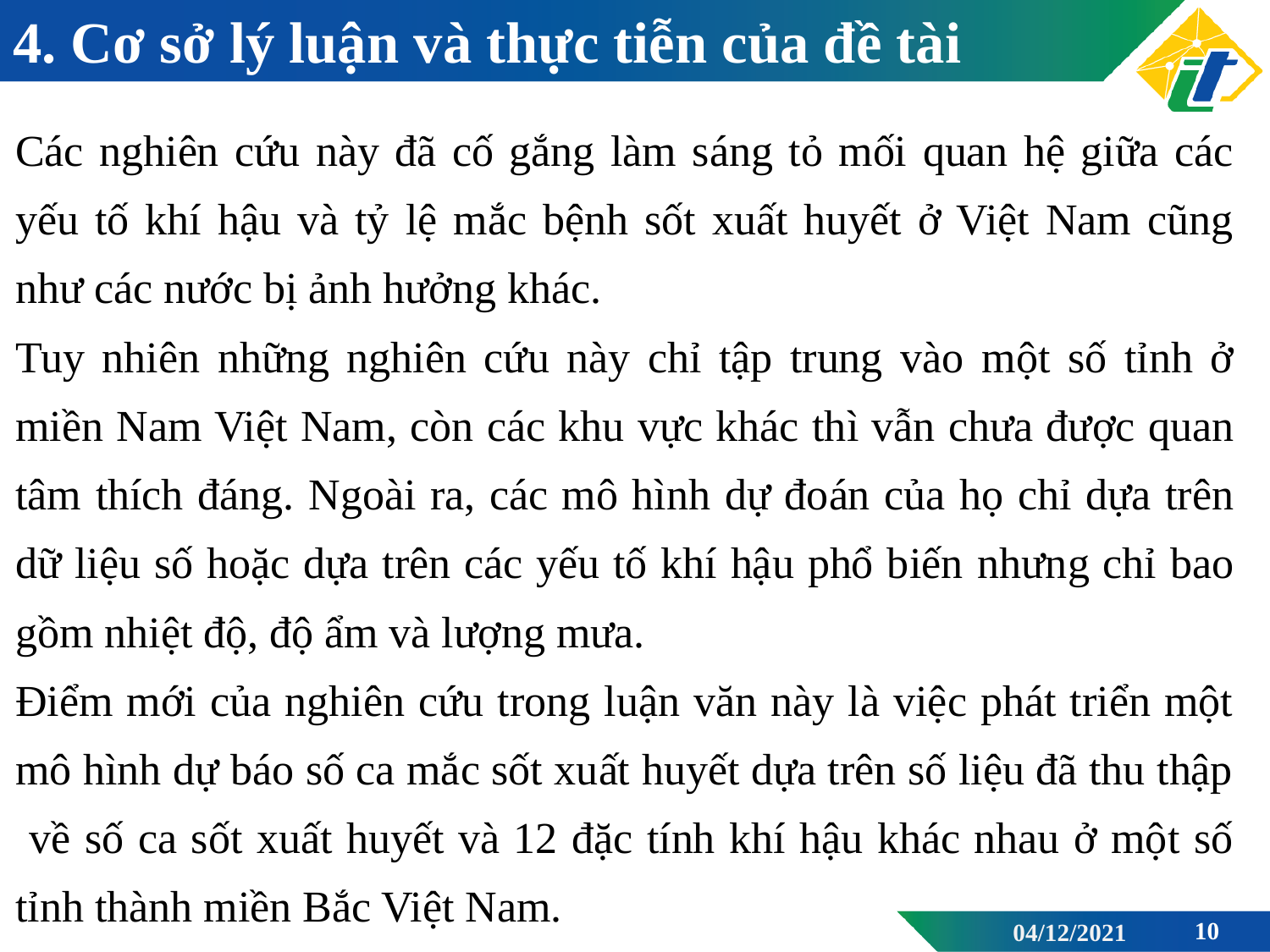

# 4. Cơ sở lý luận và thực tiễn của đề tài
Các nghiên cứu này đã cố gắng làm sáng tỏ mối quan hệ giữa các yếu tố khí hậu và tỷ lệ mắc bệnh sốt xuất huyết ở Việt Nam cũng như các nước bị ảnh hưởng khác.
Tuy nhiên những nghiên cứu này chỉ tập trung vào một số tỉnh ở miền Nam Việt Nam, còn các khu vực khác thì vẫn chưa được quan tâm thích đáng. Ngoài ra, các mô hình dự đoán của họ chỉ dựa trên dữ liệu số hoặc dựa trên các yếu tố khí hậu phổ biến nhưng chỉ bao gồm nhiệt độ, độ ẩm và lượng mưa.
Điểm mới của nghiên cứu trong luận văn này là việc phát triển một mô hình dự báo số ca mắc sốt xuất huyết dựa trên số liệu đã thu thập  về số ca sốt xuất huyết và 12 đặc tính khí hậu khác nhau ở một số tỉnh thành miền Bắc Việt Nam.
04/12/2021
10